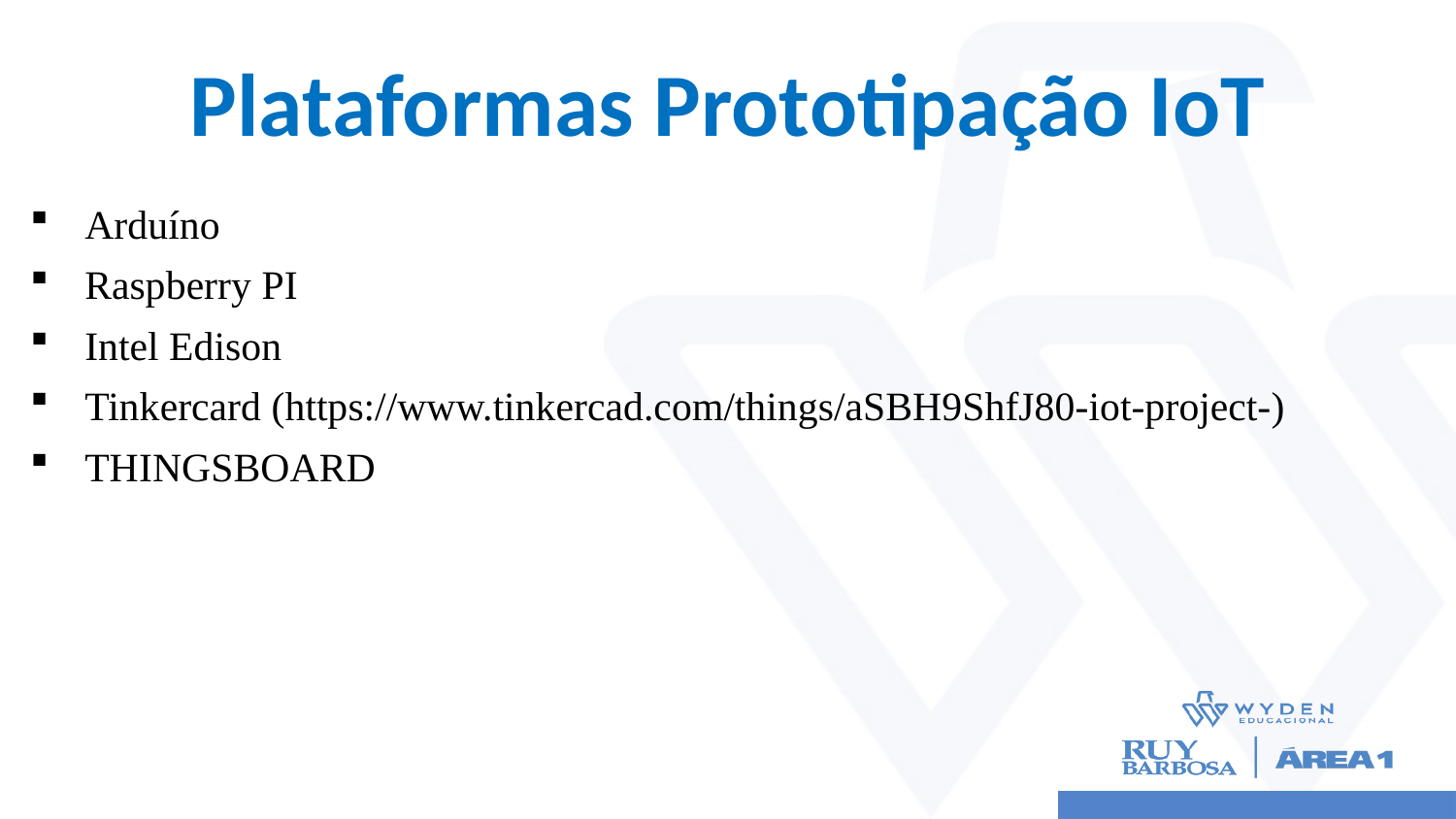

# Plataformas Prototipação IoT
Arduíno
Raspberry PI
Intel Edison
Tinkercard (https://www.tinkercad.com/things/aSBH9ShfJ80-iot-project-)
THINGSBOARD